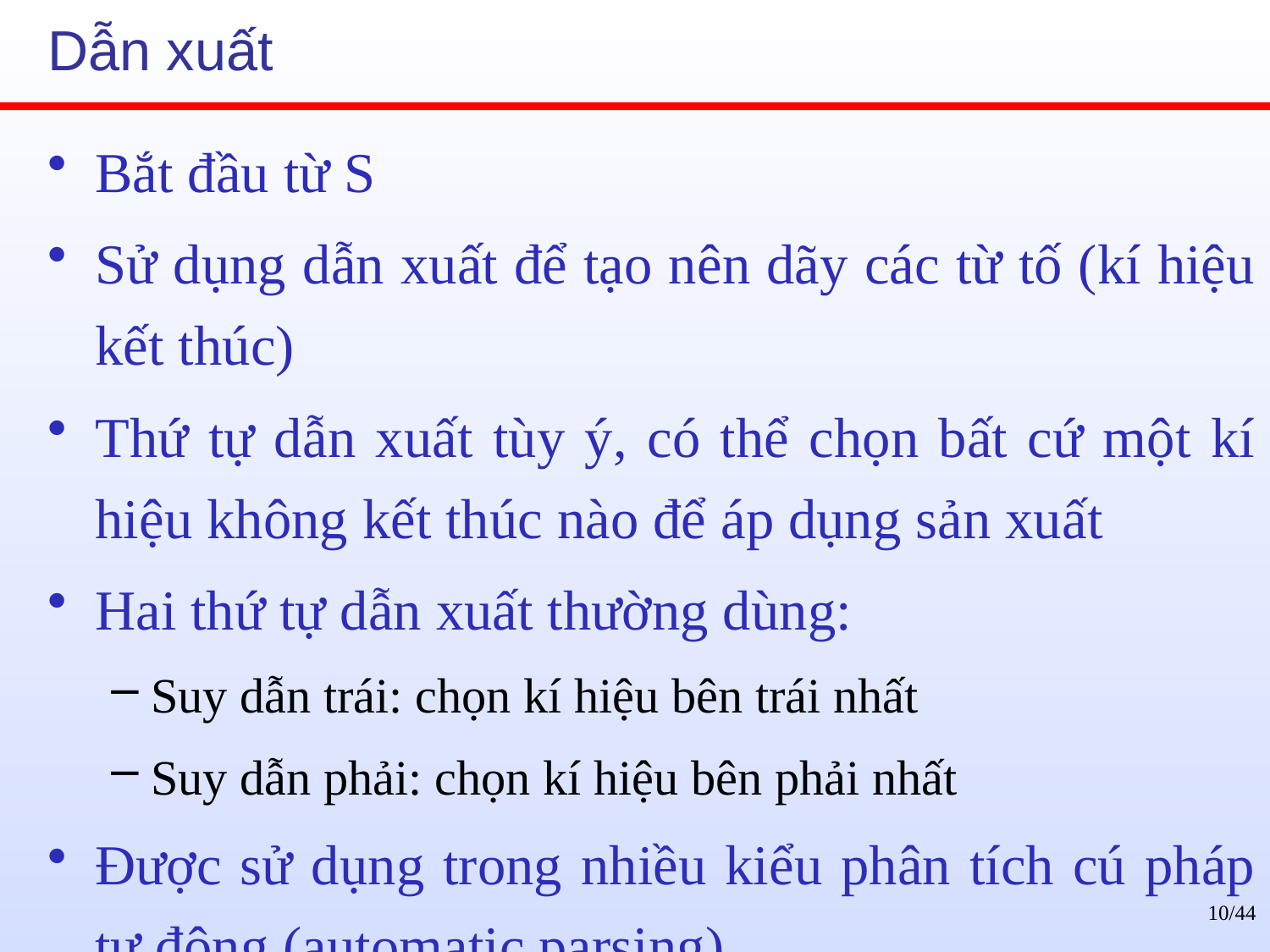

# Dẫn xuất
Bắt đầu từ S
Sử dụng dẫn xuất để tạo nên dãy các từ tố (kí hiệu kết thúc)
Thứ tự dẫn xuất tùy ý, có thể chọn bất cứ một kí hiệu không kết thúc nào để áp dụng sản xuất
Hai thứ tự dẫn xuất thường dùng:
Suy dẫn trái: chọn kí hiệu bên trái nhất
Suy dẫn phải: chọn kí hiệu bên phải nhất
Được sử dụng trong nhiều kiểu phân tích cú pháp tự động (automatic parsing)